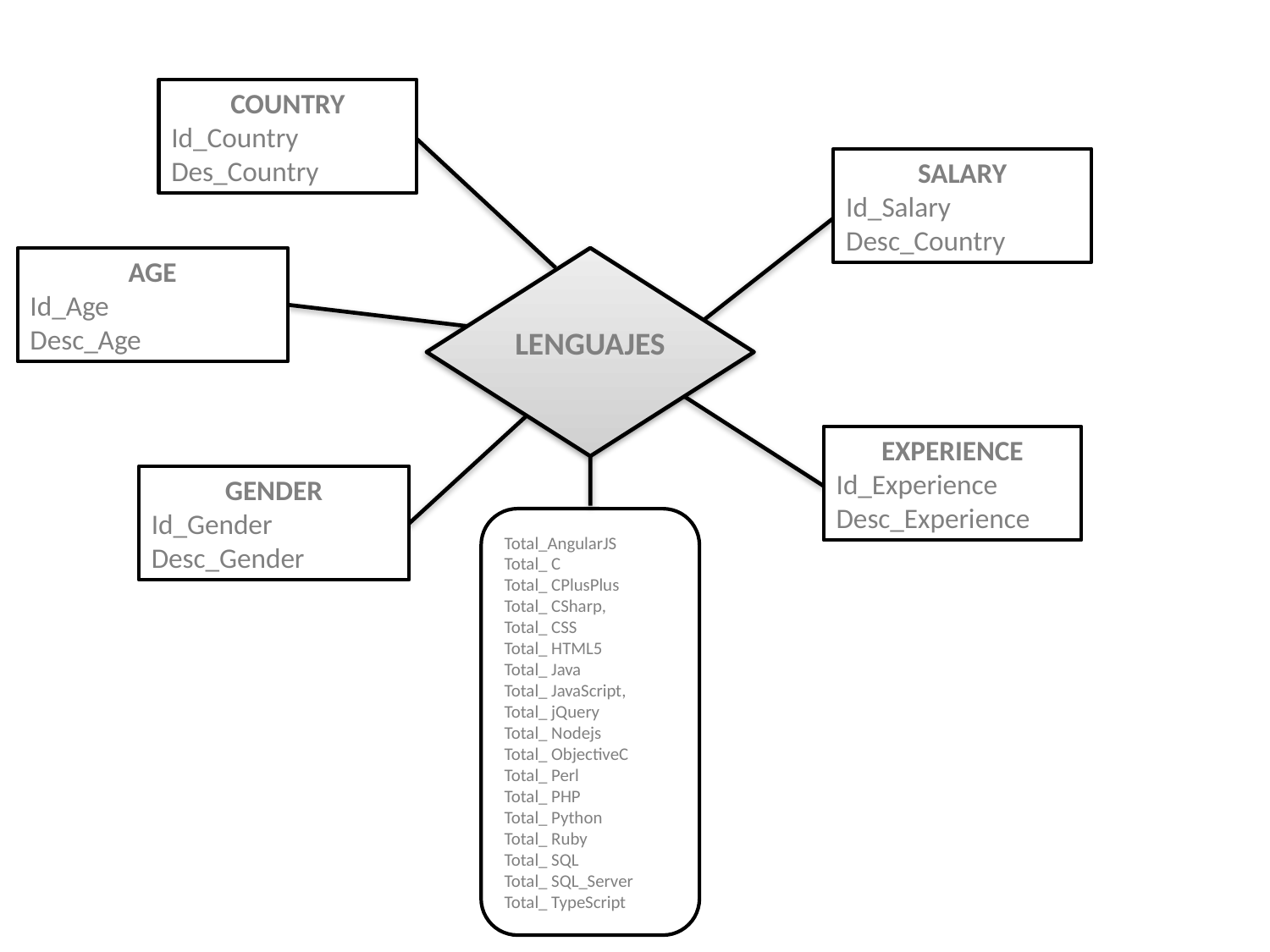

COUNTRY
Id_Country
Des_Country
SALARY
Id_Salary
Desc_Country
AGE
Id_Age
Desc_Age

LENGUAJES
EXPERIENCE
Id_Experience
Desc_Experience
GENDER
Id_Gender
Desc_Gender
Total_AngularJS
Total_ C
Total_ CPlusPlus
Total_ CSharp,
Total_ CSS
Total_ HTML5
Total_ Java
Total_ JavaScript,
Total_ jQuery
Total_ Nodejs
Total_ ObjectiveC
Total_ Perl
Total_ PHP
Total_ Python
Total_ Ruby
Total_ SQL
Total_ SQL_Server
Total_ TypeScript